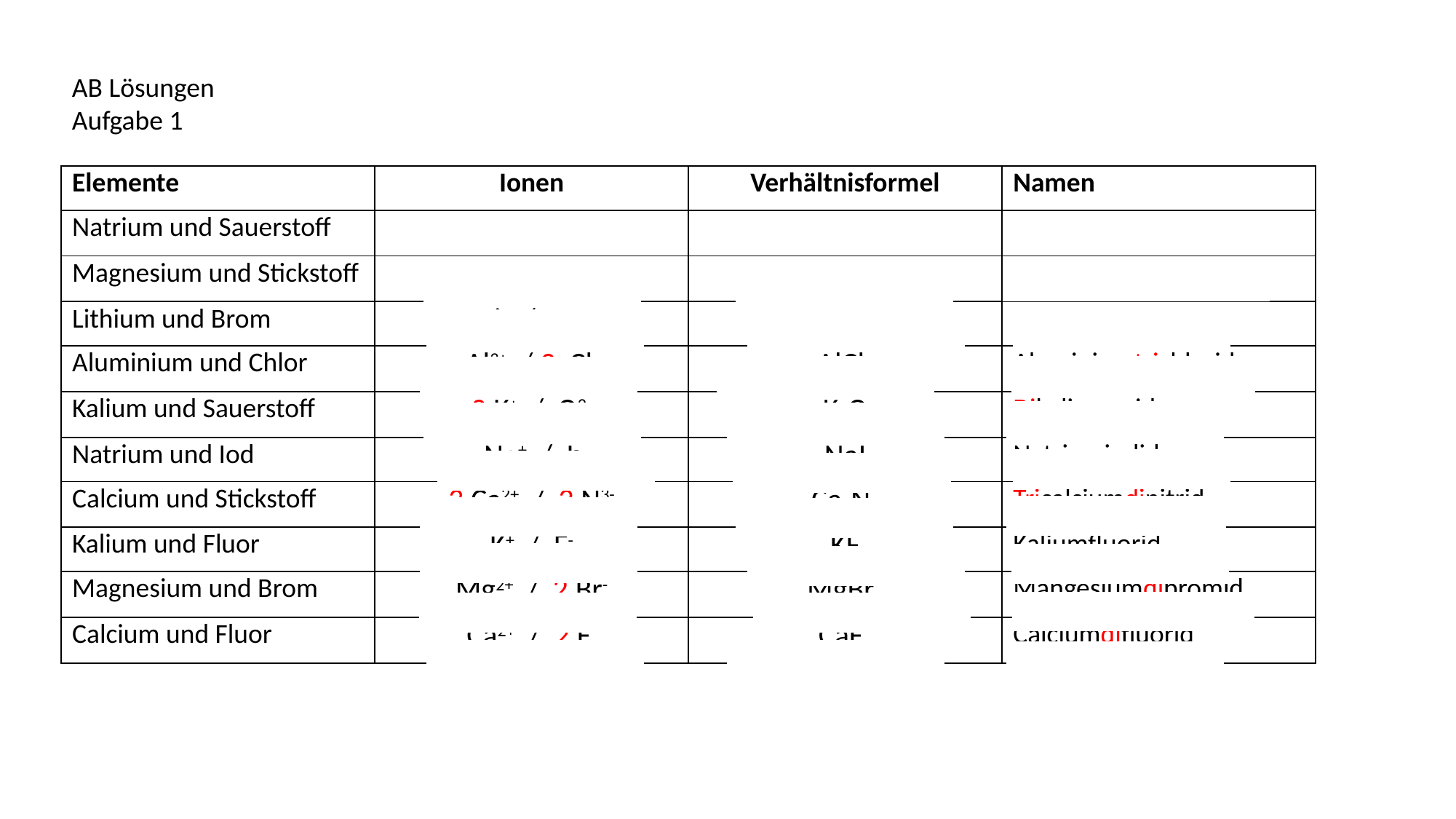

AB Lösungen
Aufgabe 1
| Elemente | Ionen | Verhältnisformel | Namen |
| --- | --- | --- | --- |
| Natrium und Sauerstoff | 2 Na+ / O2- | Na2O | Dinatriumoxid |
| Magnesium und Stickstoff | 3 Mg2+ / 2 N3- | Mg3N2 | Trimagnesiumdinitrid |
| Lithium und Brom | Li+ / Br- | LiBr | Lithiumbromid |
| Aluminium und Chlor | Al3+ / 3 Cl- | AlCl3 | Aluminiumtrichlorid |
| Kalium und Sauerstoff | 2 K+ / O2- | K2O | Dikaliumoxid |
| Natrium und Iod | Na+ / I- | NaI | Natriumiodid |
| Calcium und Stickstoff | 3 Ca2+ / 2 N3- | Ca3N2 | Tricalciumdinitrid |
| Kalium und Fluor | K+ / F- | KF | Kaliumfluorid |
| Magnesium und Brom | Mg2+ / 2 Br- | MgBr2 | Mangesiumdibromid |
| Calcium und Fluor | Ca2+ / 2 F- | CaF2 | Calciumdifluorid |